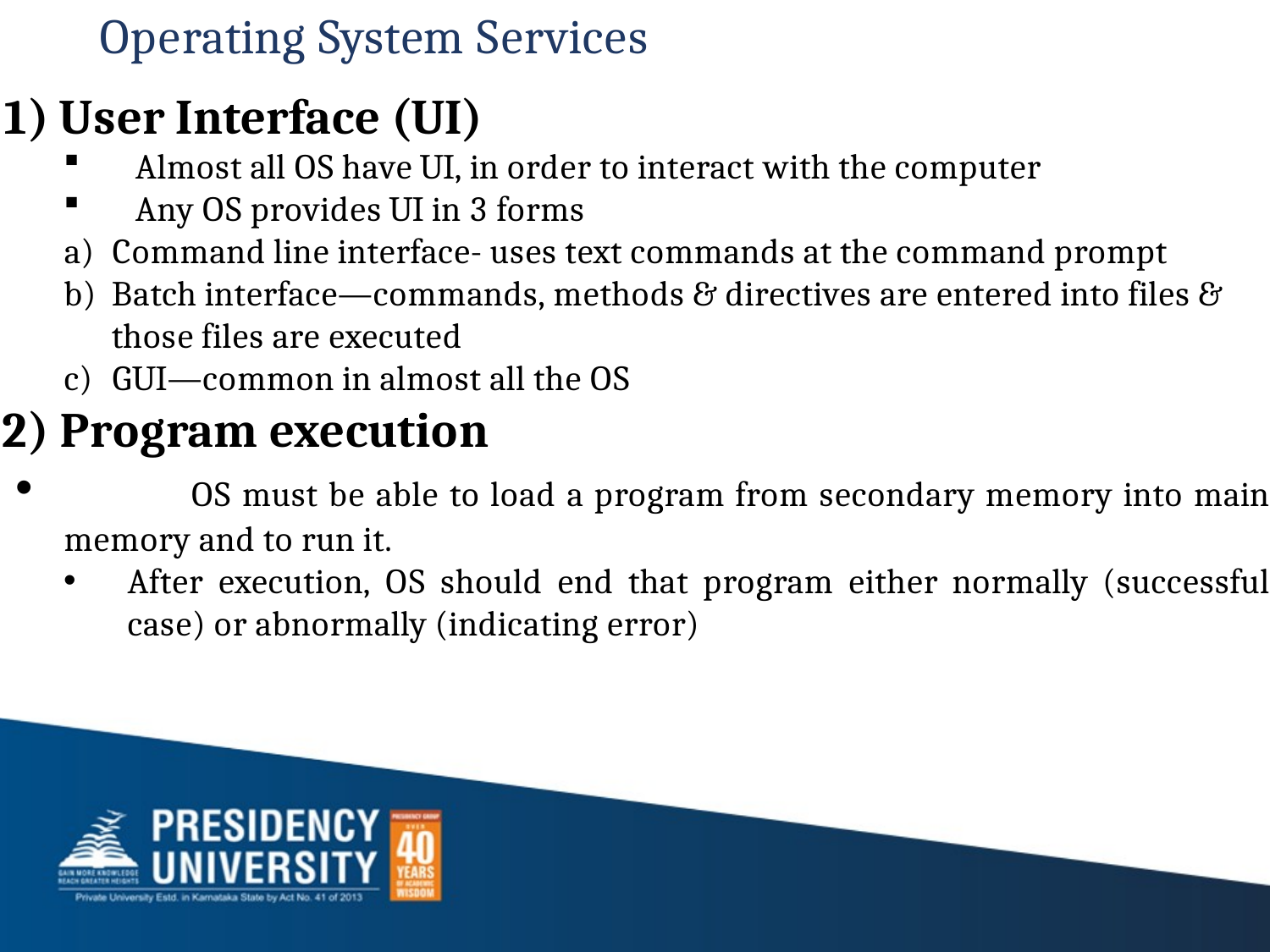

# Operating System Services
1) User Interface (UI)
Almost all OS have UI, in order to interact with the computer
Any OS provides UI in 3 forms
 Command line interface- uses text commands at the command prompt
Batch interface—commands, methods & directives are entered into files & those files are executed
GUI—common in almost all the OS
2) Program execution
	OS must be able to load a program from secondary memory into main memory and to run it.
After execution, OS should end that program either normally (successful case) or abnormally (indicating error)